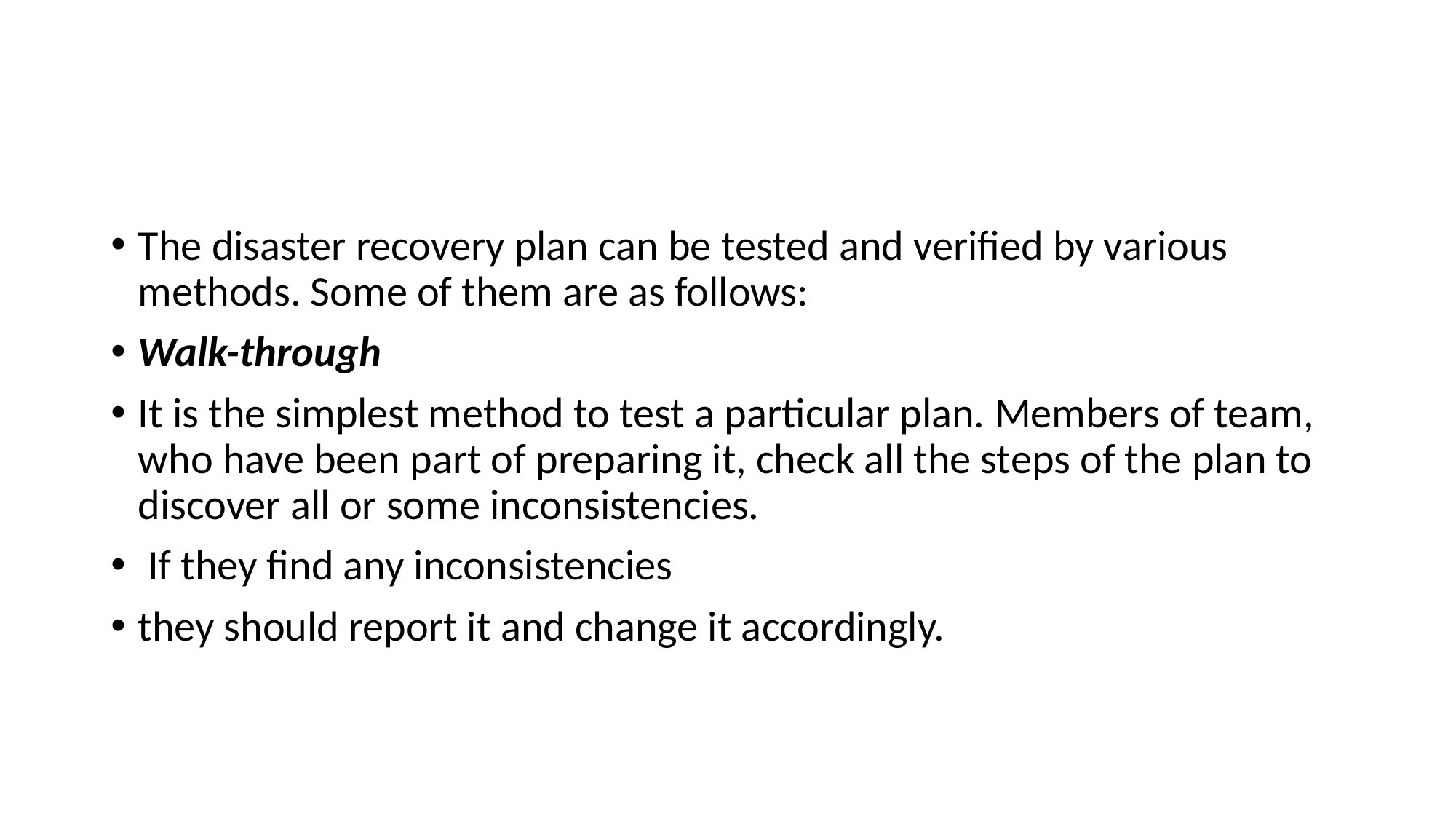

#
The disaster recovery plan can be tested and verified by various methods. Some of them are as follows:
Walk-through
It is the simplest method to test a particular plan. Members of team, who have been part of preparing it, check all the steps of the plan to discover all or some inconsistencies.
 If they find any inconsistencies
they should report it and change it accordingly.